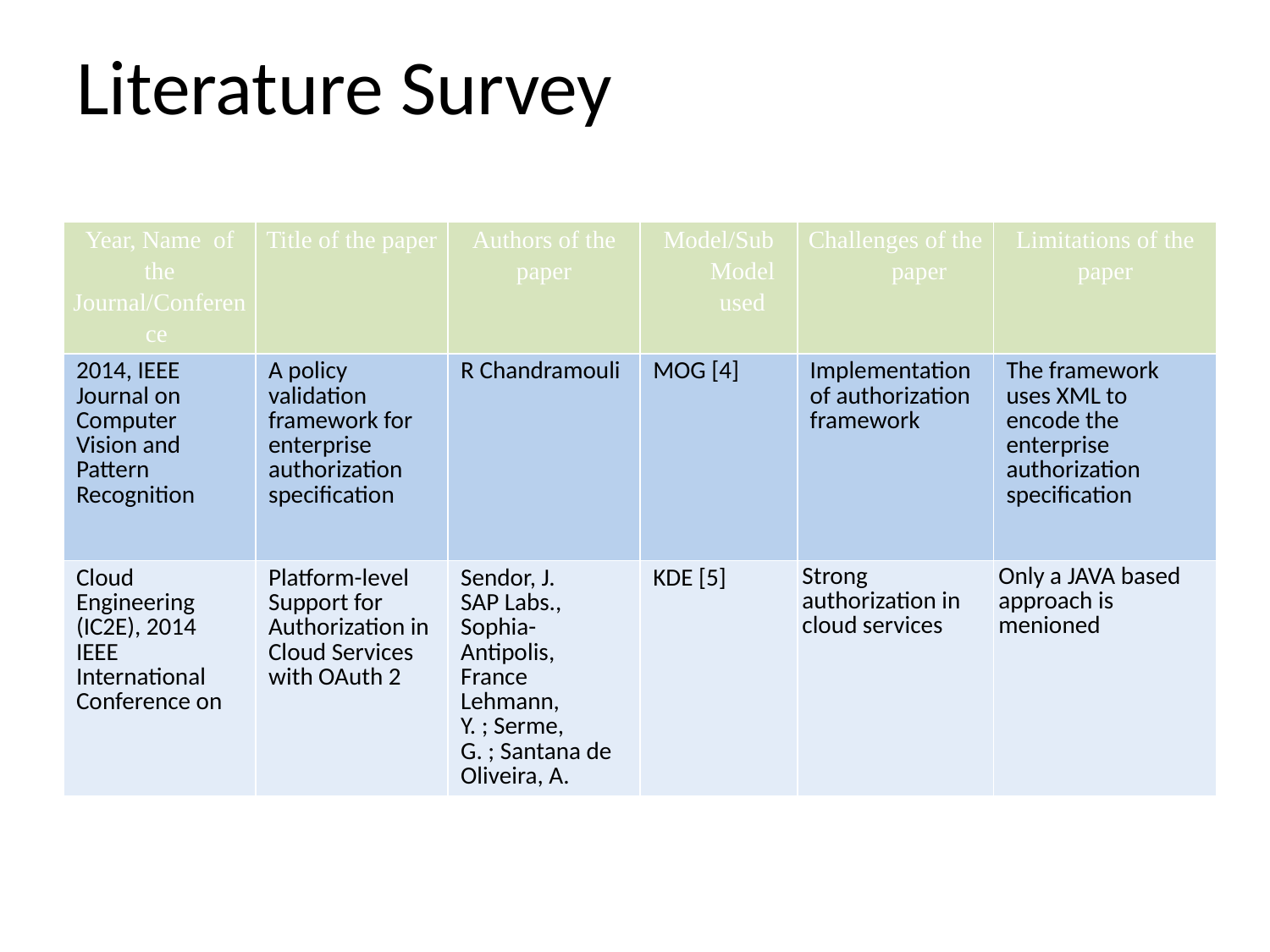

Literature Survey
| Year, Name of the Journal/Conference | Title of the paper | Authors of the paper | Model/Sub Model used | Challenges of the paper | Limitations of the paper |
| --- | --- | --- | --- | --- | --- |
| 2014, IEEE Journal on Computer Vision and Pattern Recognition | A policy validation framework for enterprise authorization specification | R Chandramouli | MOG [4] | Implementation of authorization framework | The framework uses XML to encode the enterprise authorization specification |
| Cloud Engineering (IC2E), 2014 IEEE International Conference on | Platform-level Support for Authorization in Cloud Services with OAuth 2 | Sendor, J. SAP Labs., Sophia-Antipolis, France  Lehmann, Y. ; Serme, G. ; Santana de Oliveira, A. | KDE [5] | Strong authorization in cloud services | Only a JAVA based approach is menioned |